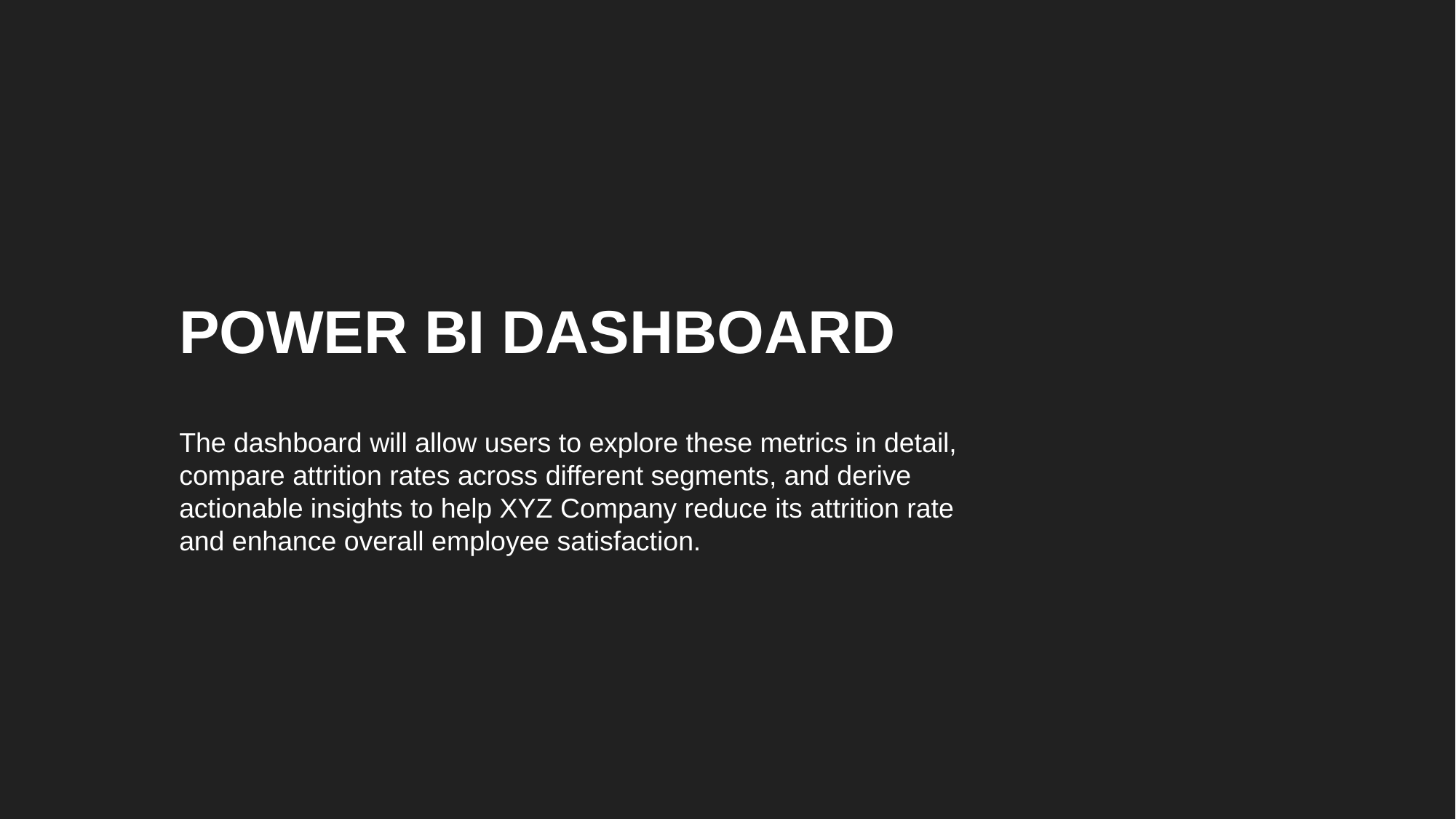

POWER BI DASHBOARD
The dashboard will allow users to explore these metrics in detail, compare attrition rates across different segments, and derive actionable insights to help XYZ Company reduce its attrition rate and enhance overall employee satisfaction.